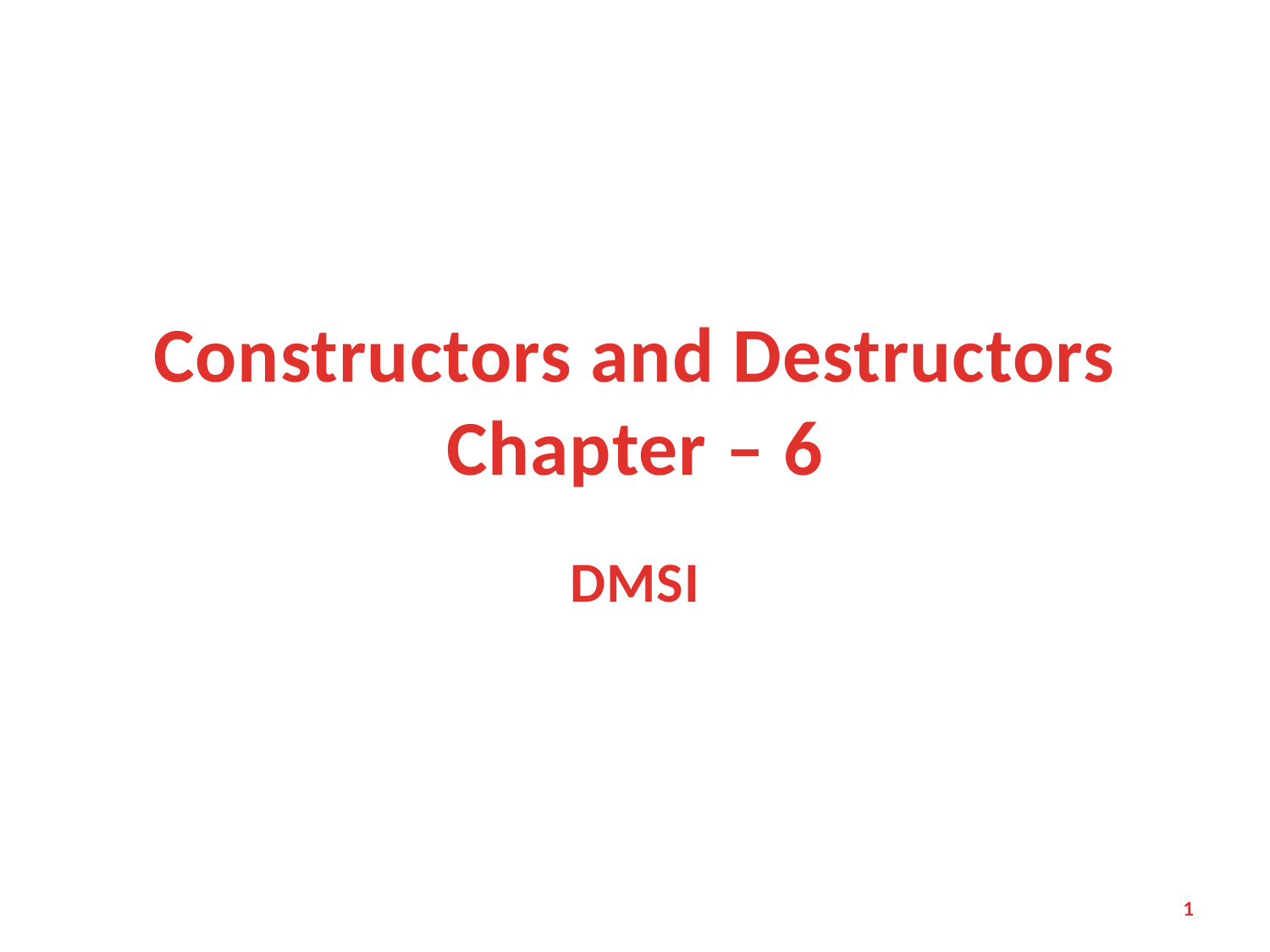

# Constructors and Destructors Chapter – 6
DMSI
1